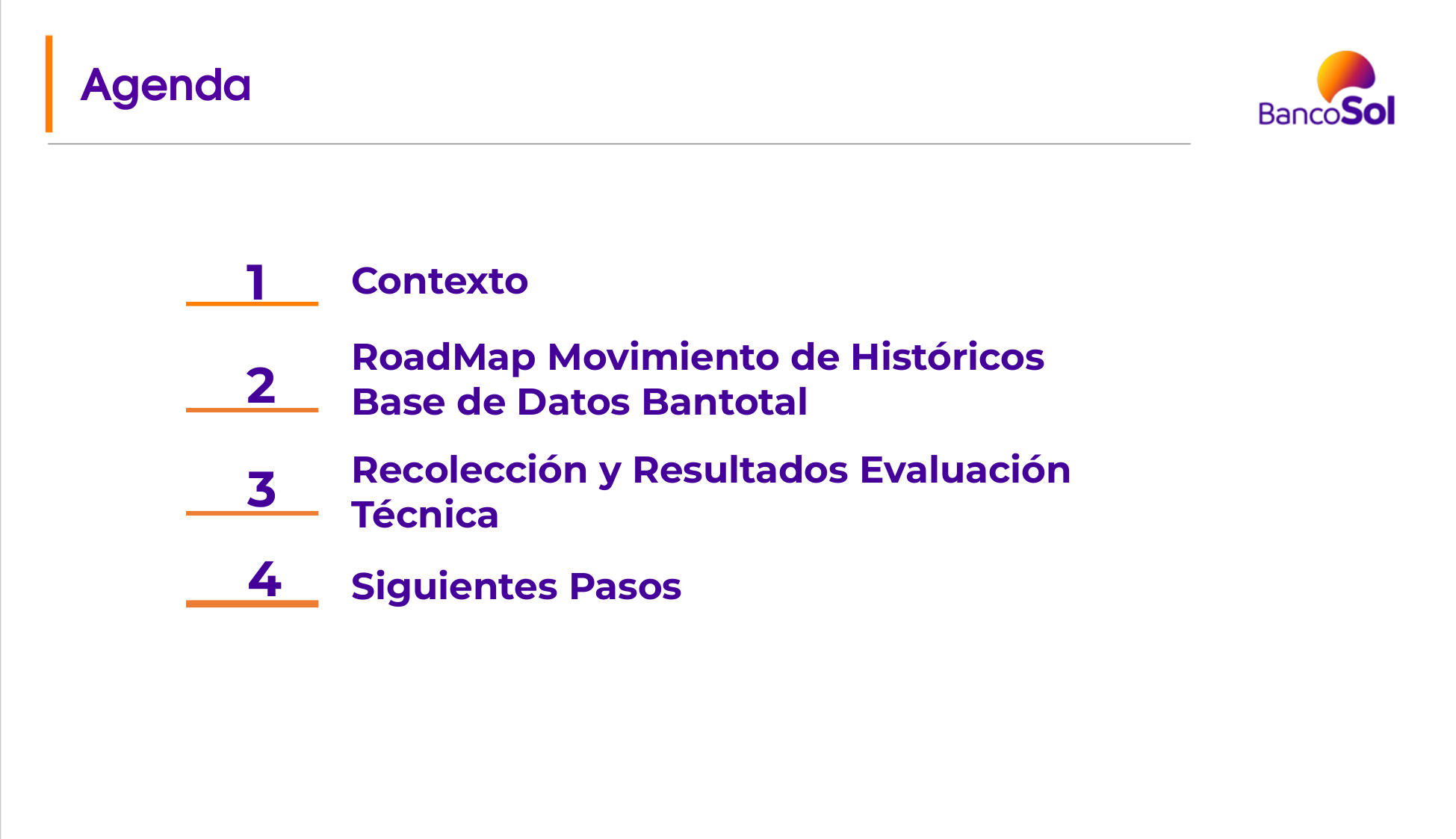

Agenda
1
Contexto

RoadMap Movimiento de Históricos Base de Datos Bantotal
2

Recolección y Resultados Evaluación Técnica
3

4
Siguientes Pasos